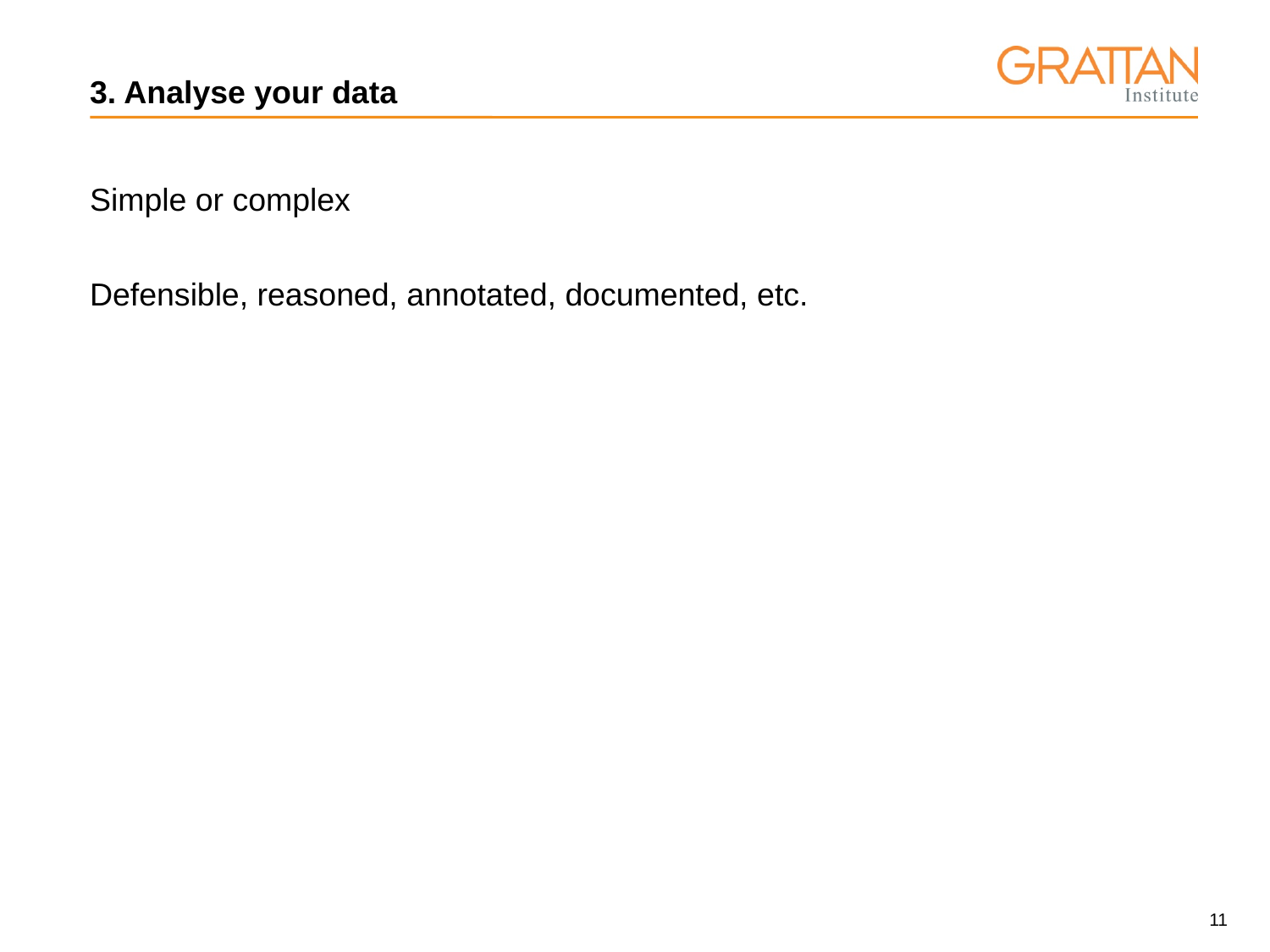

# 3. Analyse your data
Simple or complex

Defensible, reasoned, annotated, documented, etc.